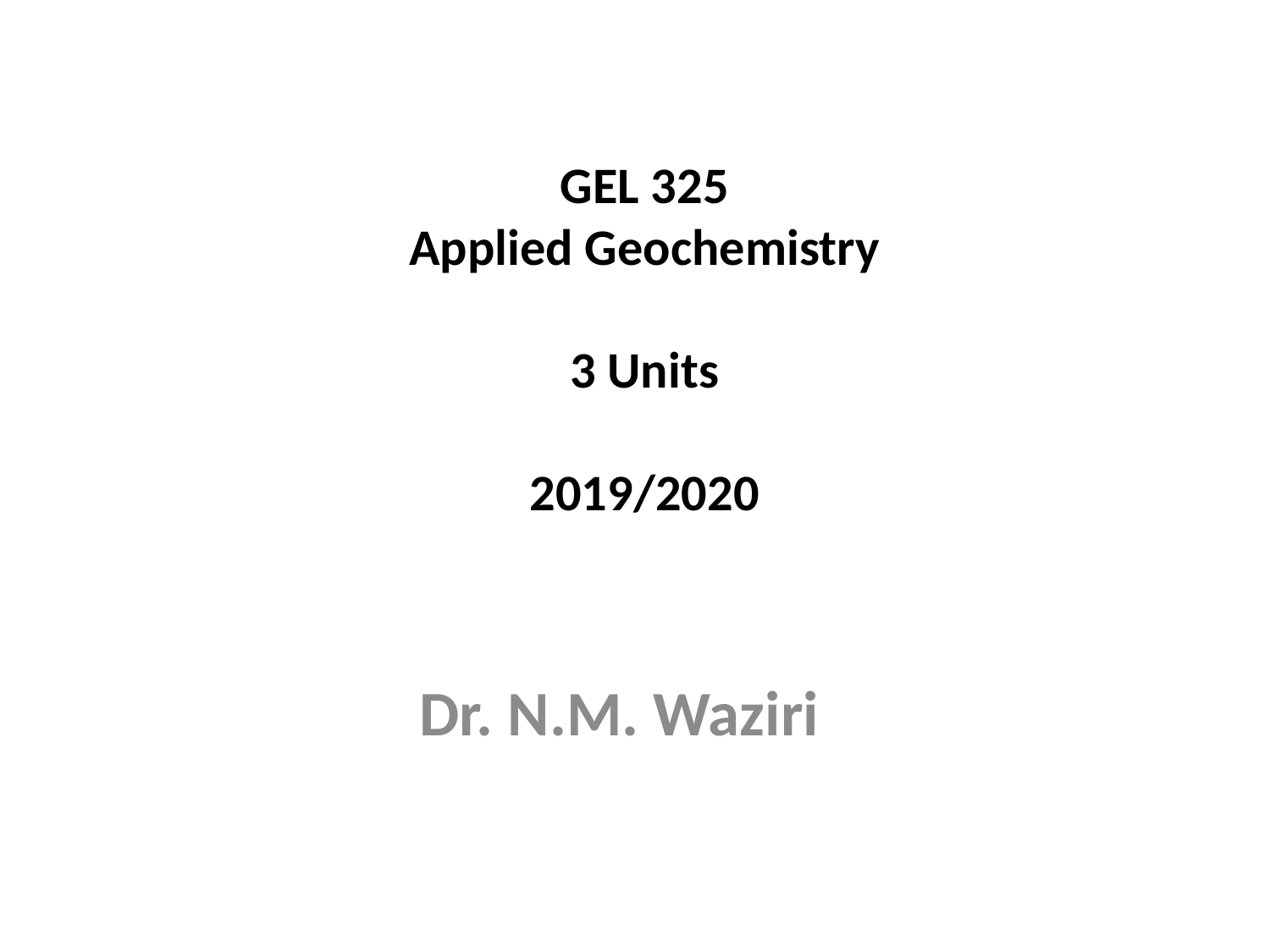

# GEL 325 Applied Geochemistry 3 Units 2019/2020
Dr. N.M. Waziri